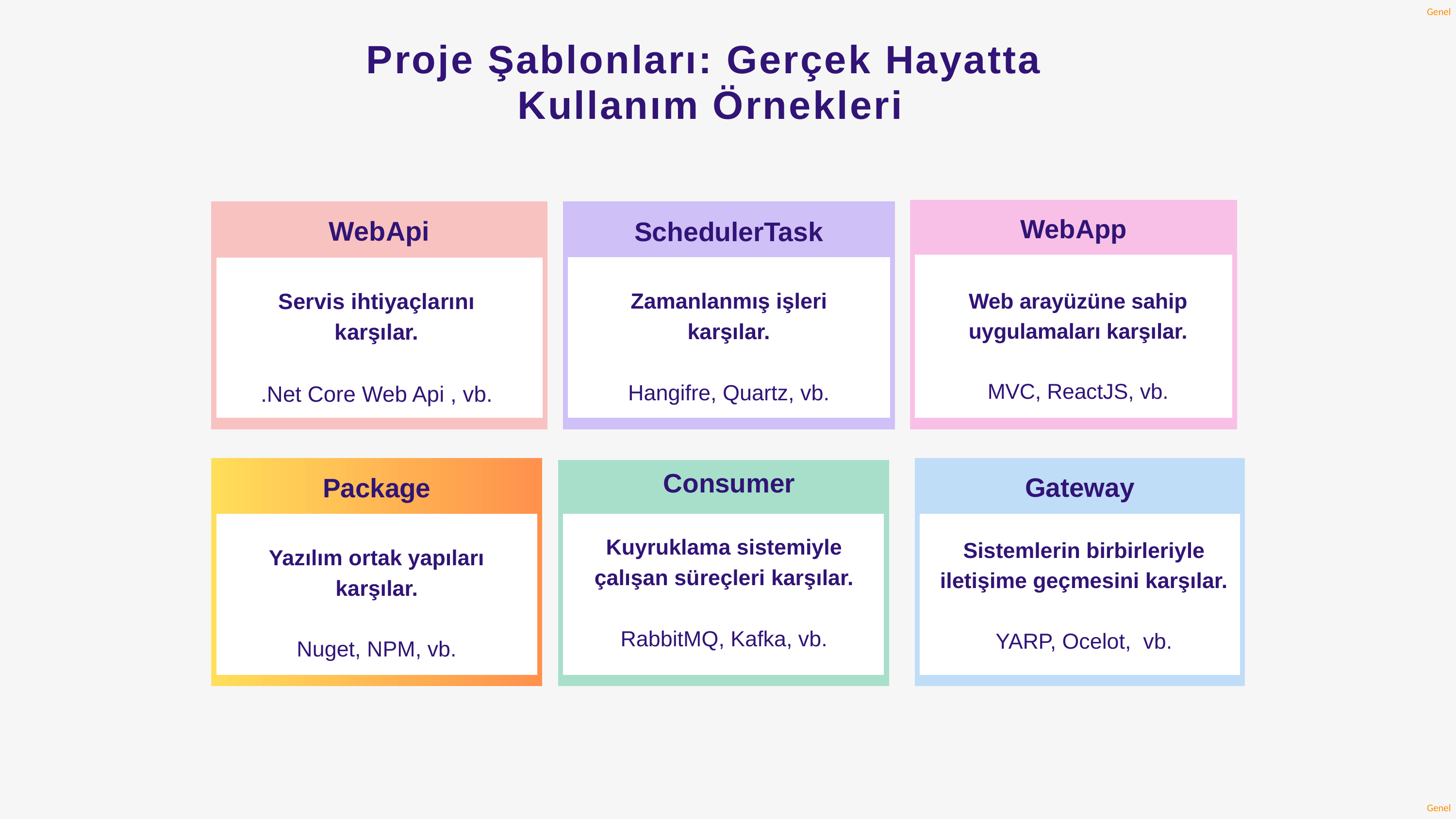

Proje Şablonları: Gerçek Hayatta
 Kullanım Örnekleri

WebApp
WebApi
SchedulerTask

Servis ihtiyaçlarını karşılar.

.Net Core Web Api , vb.
Zamanlanmış işleri karşılar.

Hangifre, Quartz, vb.
Web arayüzüne sahip uygulamaları karşılar.

MVC, ReactJS, vb.

Consumer
Gateway
Package

Kuyruklama sistemiyle çalışan süreçleri karşılar.

RabbitMQ, Kafka, vb.
Sistemlerin birbirleriyle iletişime geçmesini karşılar.

YARP, Ocelot,  vb.
Yazılım ortak yapıları karşılar.

Nuget, NPM, vb.